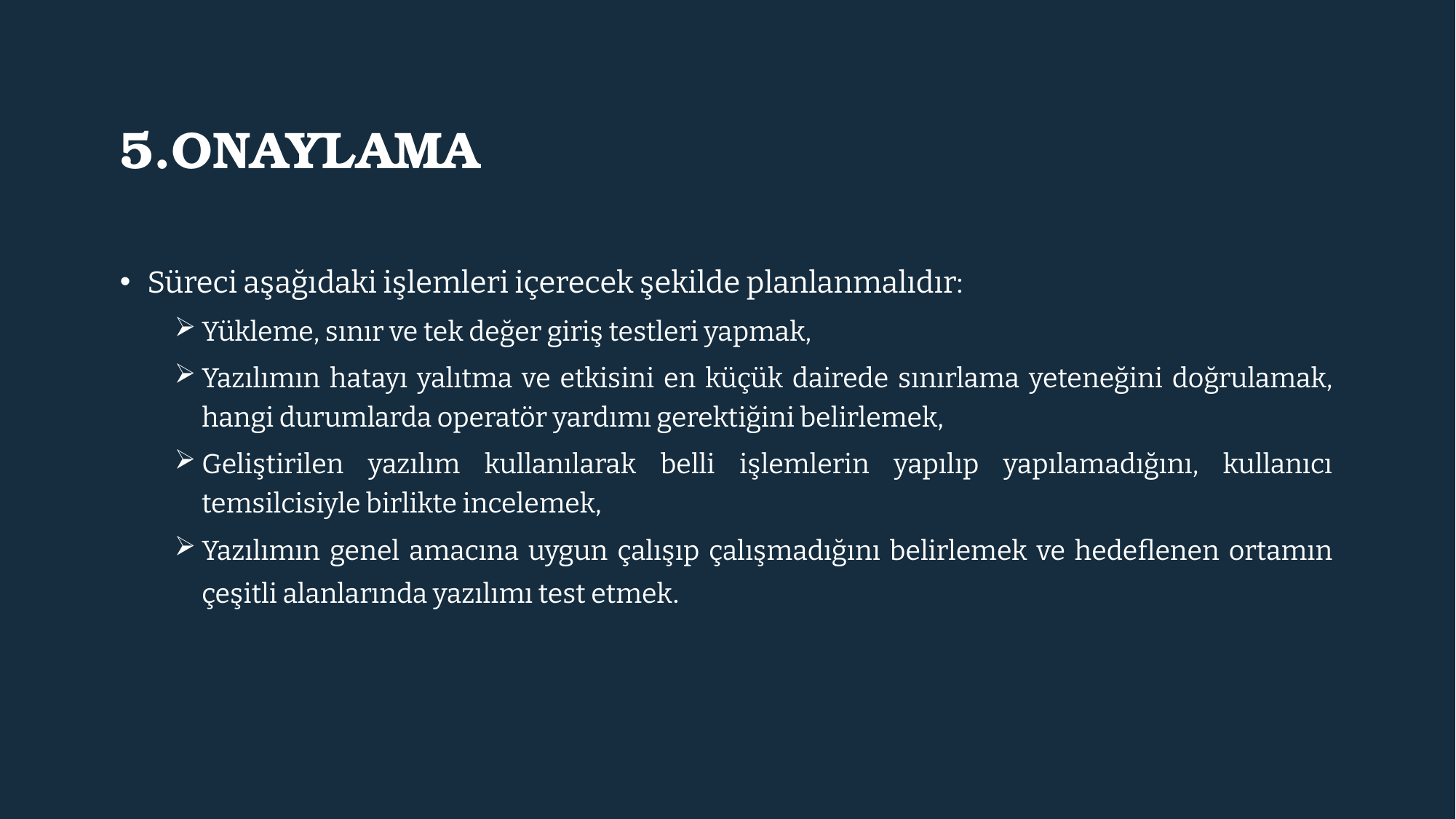

# 5.onaylama
Süreci aşağıdaki işlemleri içerecek şekilde planlanmalıdır:
Yükleme, sınır ve tek değer giriş testleri yapmak,
Yazılımın hatayı yalıtma ve etkisini en küçük dairede sınırlama yeteneğini doğrulamak, hangi durumlarda operatör yardımı gerektiğini belirlemek,
Geliştirilen yazılım kullanılarak belli işlemlerin yapılıp yapılamadığını, kullanıcı temsilcisiyle birlikte incelemek,
Yazılımın genel amacına uygun çalışıp çalışmadığını belirlemek ve hedeflenen ortamın çeşitli alanlarında yazılımı test etmek.